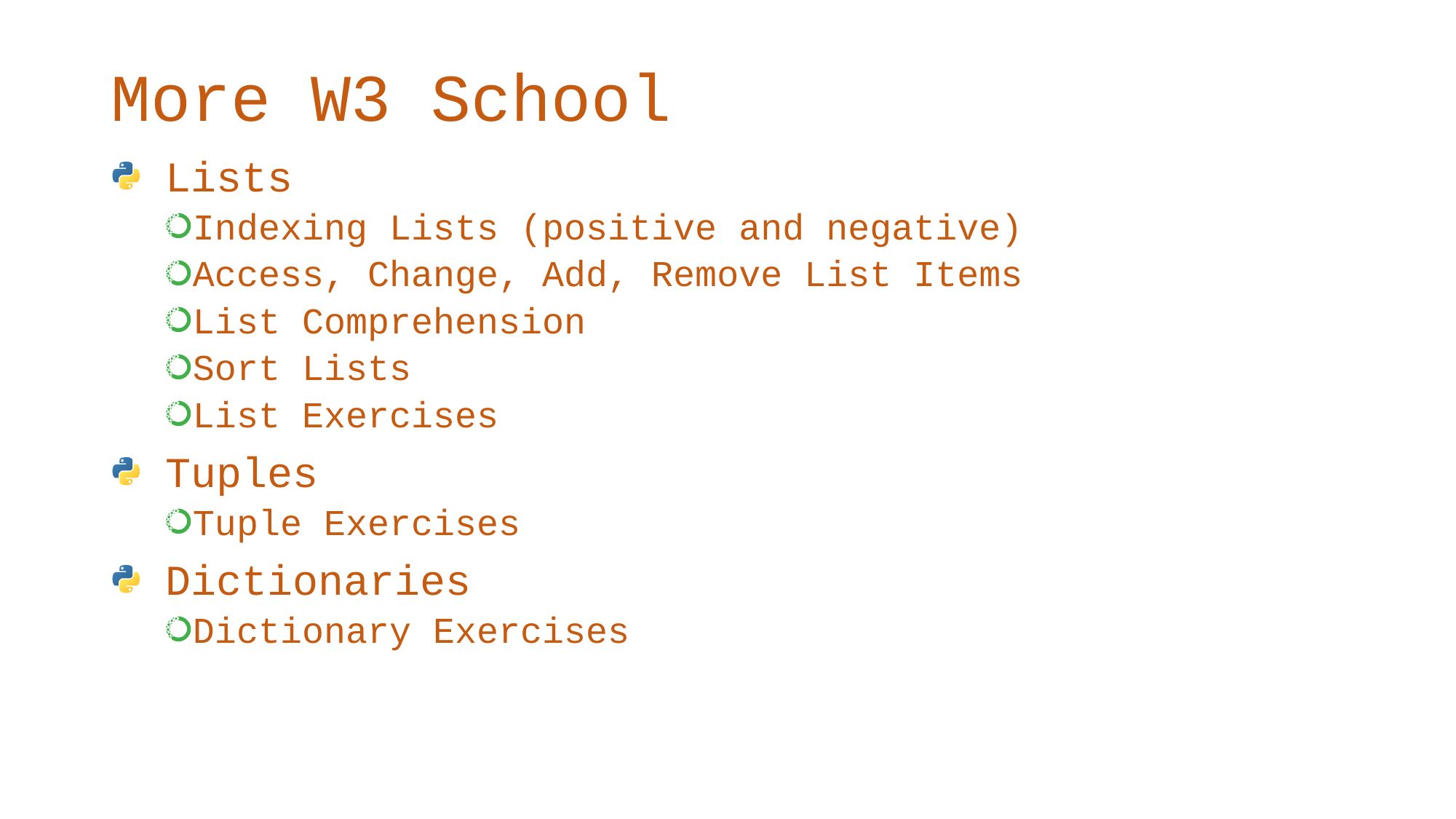

# More W3 School
Lists
Indexing Lists (positive and negative)
Access, Change, Add, Remove List Items
List Comprehension
Sort Lists
List Exercises
Tuples
Tuple Exercises
Dictionaries
Dictionary Exercises